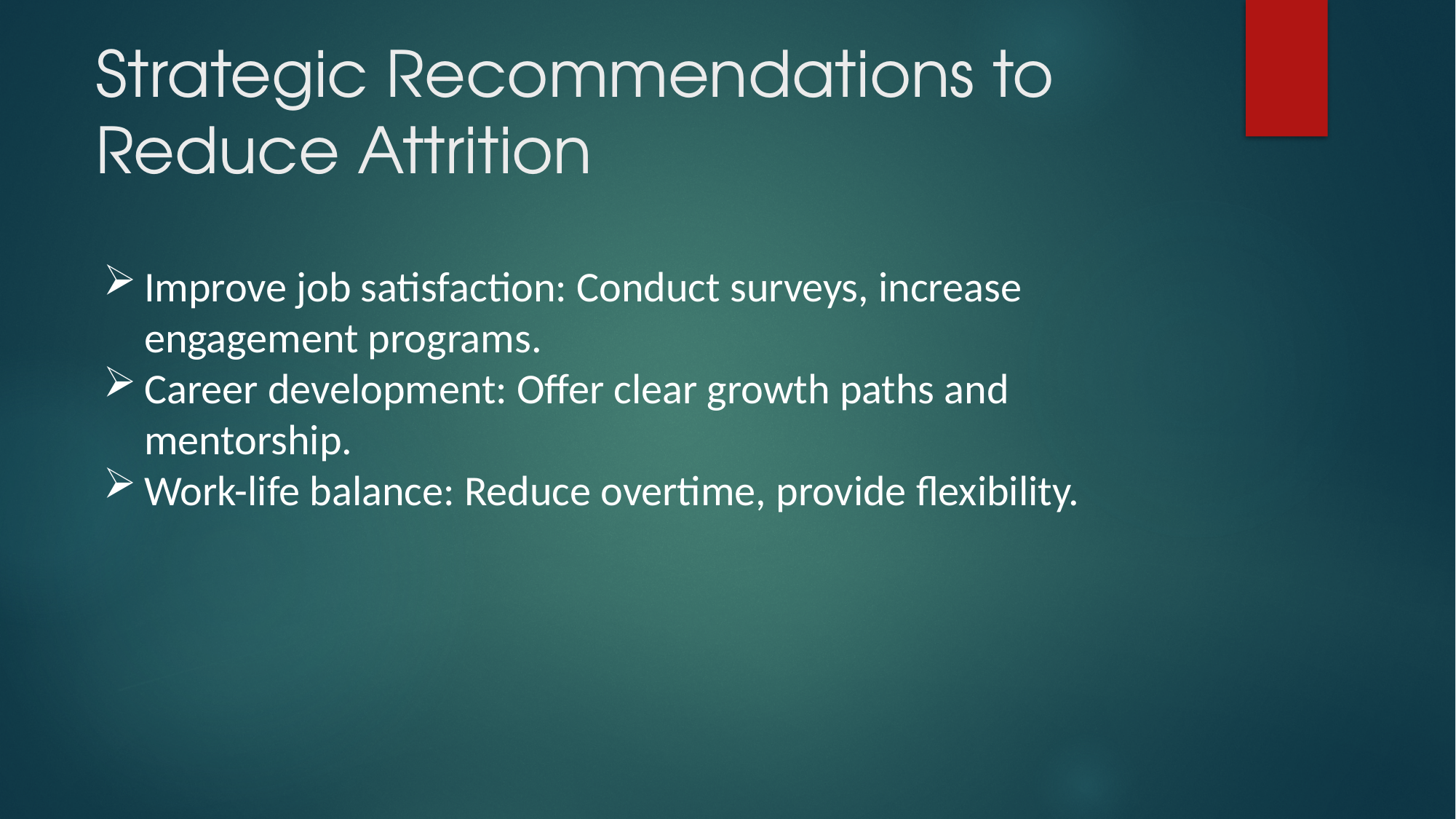

# Strategic Recommendations to Reduce Attrition
Improve job satisfaction: Conduct surveys, increase engagement programs.
Career development: Offer clear growth paths and mentorship.
Work-life balance: Reduce overtime, provide flexibility.